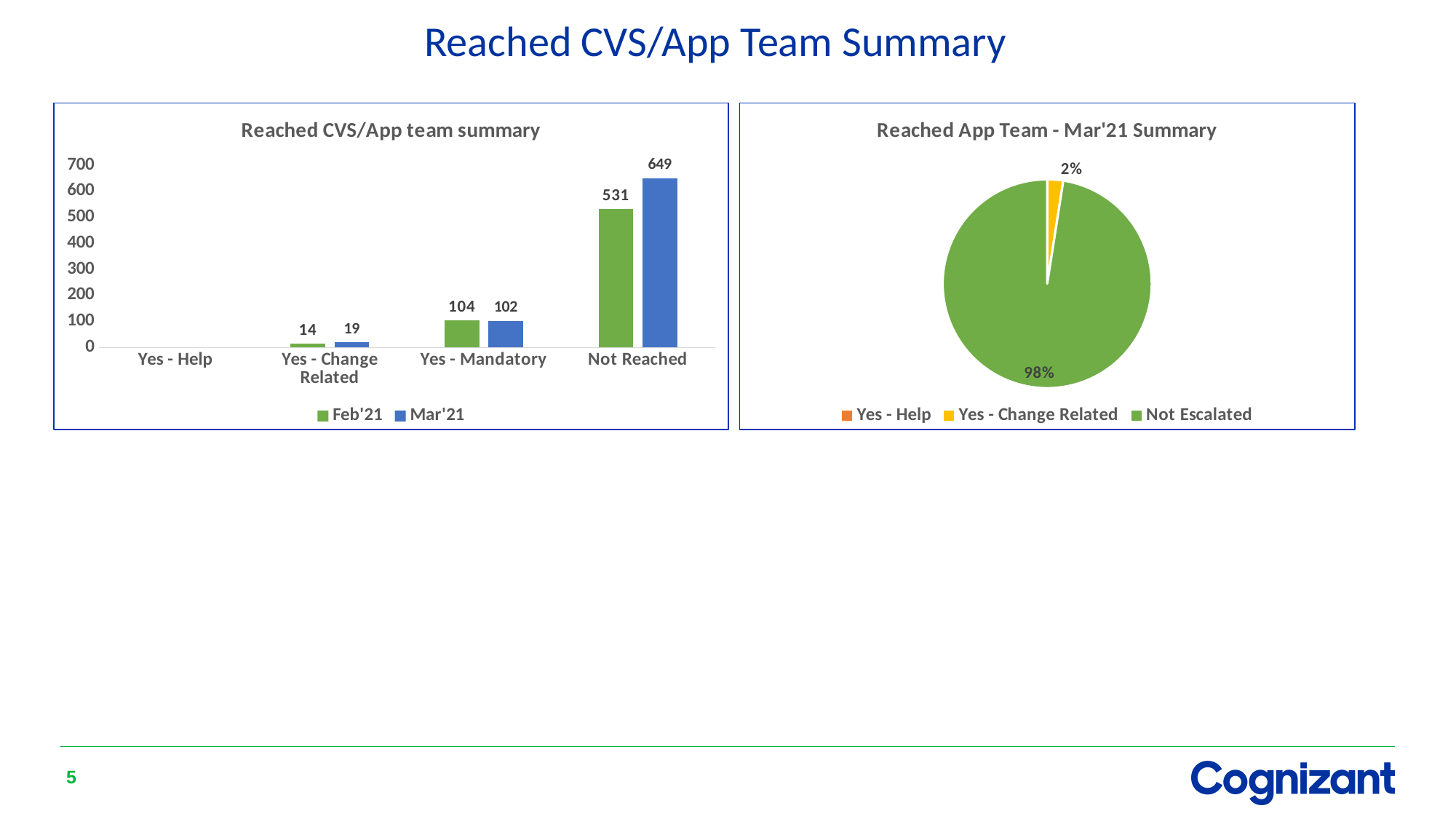

Reached CVS/App Team Summary

### Chart: Reached CVS/App team summary

| Category | Feb'21 | Mar'21 |
|---|---|---|
| Yes - Help | None | None |
| Yes - Change Related | 14.0 | 19.0 |
| Yes - Mandatory | 104.0 | 102.0 |
| Not Reached | 531.0 | 649.0 |

### Chart: Reached App Team - Mar'21 Summary

| Category |  |
|---|---|
| Yes - Help | 0.0 |
| Yes - Change Related | 19.0 |
| Not Escalated | 751.0 |
5